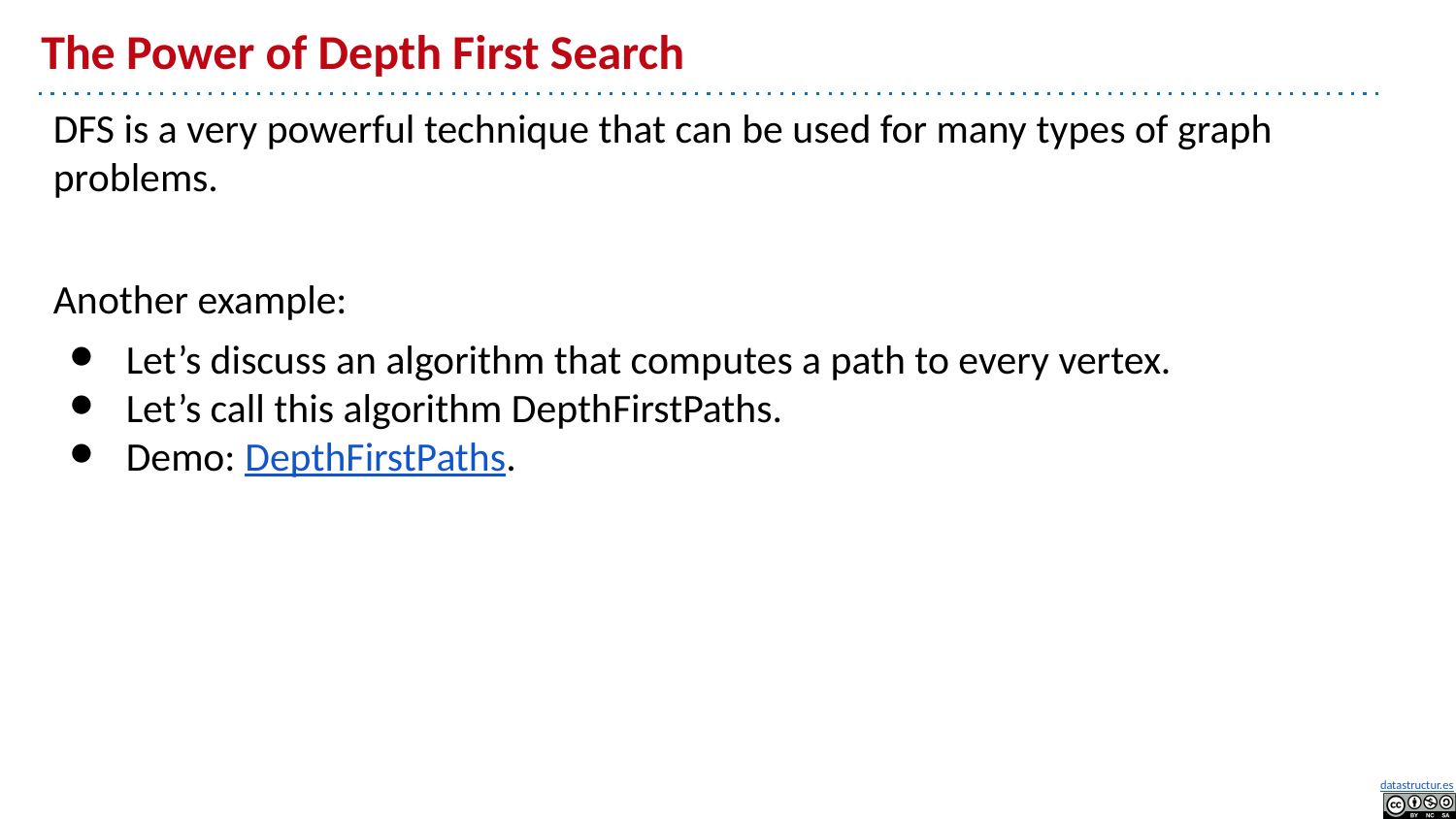

# The Power of Depth First Search
DFS is a very powerful technique that can be used for many types of graph problems.

Another example:
Let’s discuss an algorithm that computes a path to every vertex.
Let’s call this algorithm DepthFirstPaths.
Demo: DepthFirstPaths.